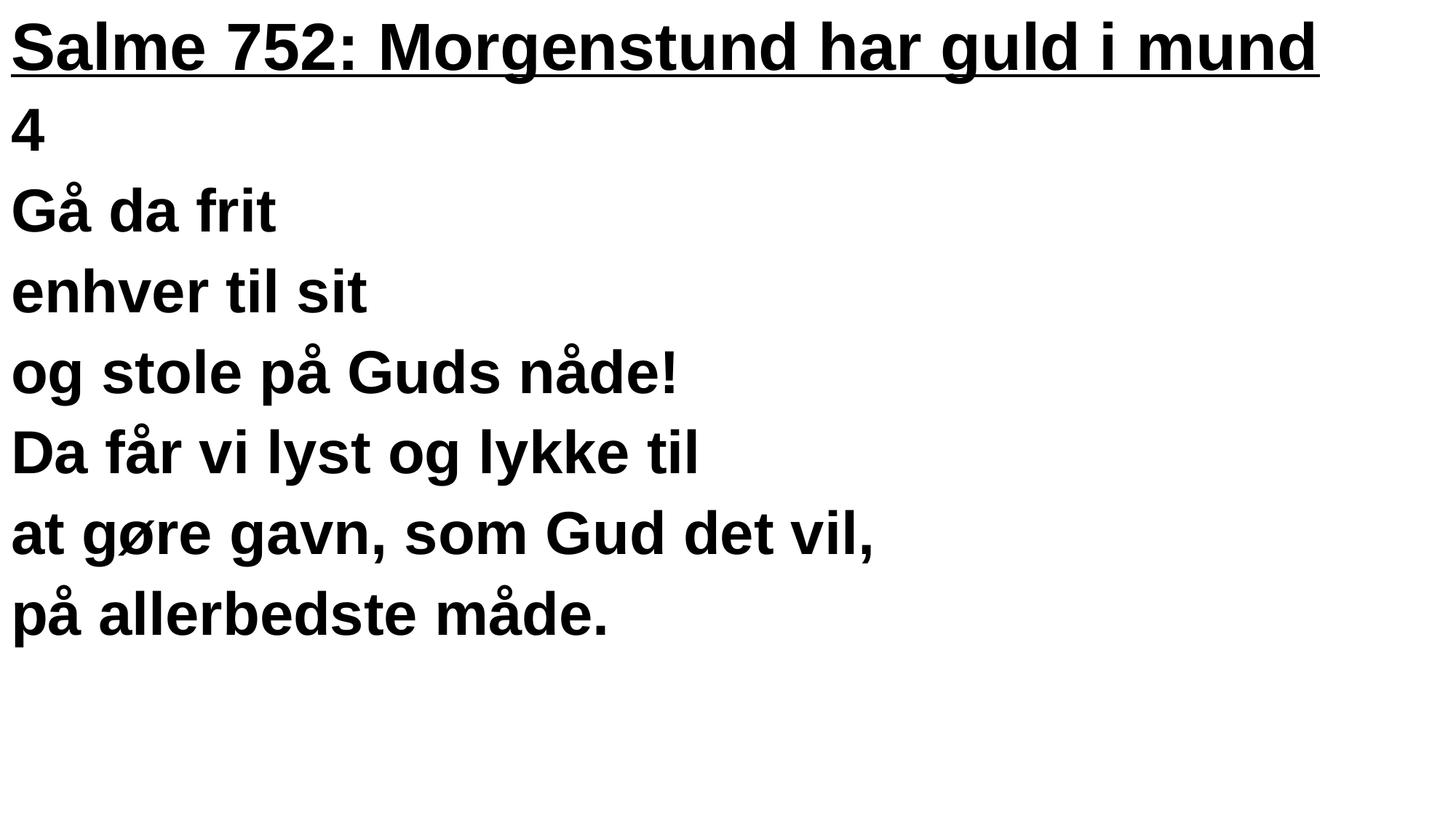

# Salme 752: Morgenstund har guld i mund
4
Gå da frit
enhver til sit
og stole på Guds nåde!
Da får vi lyst og lykke til
at gøre gavn, som Gud det vil,
på allerbedste måde.